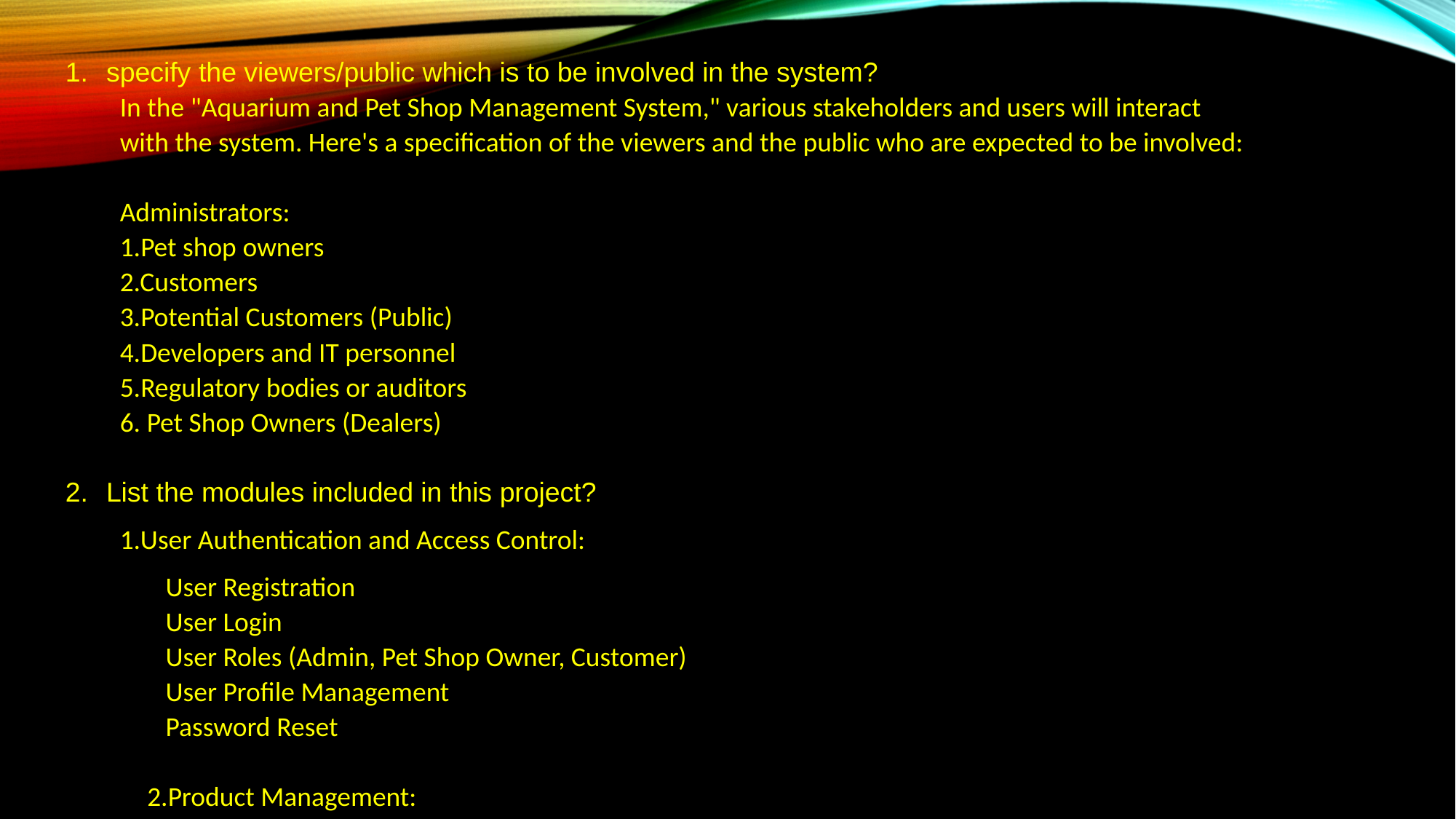

specify the viewers/public which is to be involved in the system?
In the "Aquarium and Pet Shop Management System," various stakeholders and users will interact with the system. Here's a specification of the viewers and the public who are expected to be involved:
Administrators:
1.Pet shop owners
2.Customers
3.Potential Customers (Public)
4.Developers and IT personnel
5.Regulatory bodies or auditors
6. Pet Shop Owners (Dealers)

List the modules included in this project?
1.User Authentication and Access Control:
   User Registration
   User Login
   User Roles (Admin, Pet Shop Owner, Customer)
   User Profile Management
   Password Reset

2.Product Management: